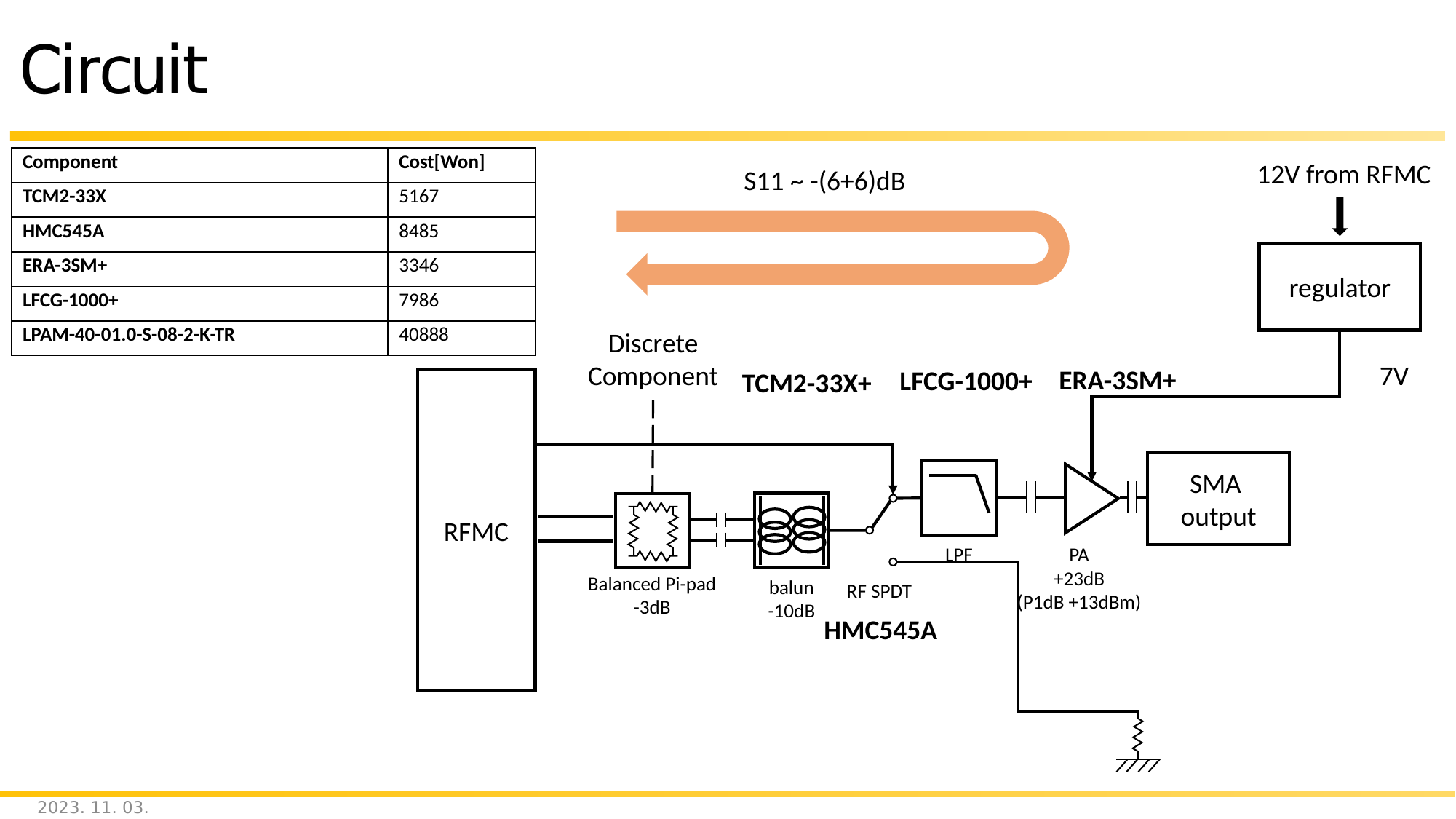

# Circuit

| Component | Cost[Won] |
| --- | --- |
| TCM2-33X | 5167 |
| HMC545A | 8485 |
| ERA-3SM+ | 3346 |
| LFCG-1000+ | 7986 |
| LPAM-40-01.0-S-08-2-K-TR | 40888 |
12V from RFMC
S11 ~ -(6+6)dB

regulator
Discrete Component
7V
ERA-3SM+
LFCG-1000+
TCM2-33X+
RFMC
SMA
output

LPF
PA
+23dB
(P1dB +13dBm)

Balanced Pi-pad
-3dB
balun
-10dB
RF SPDT
HMC545A

2023. 11. 03.